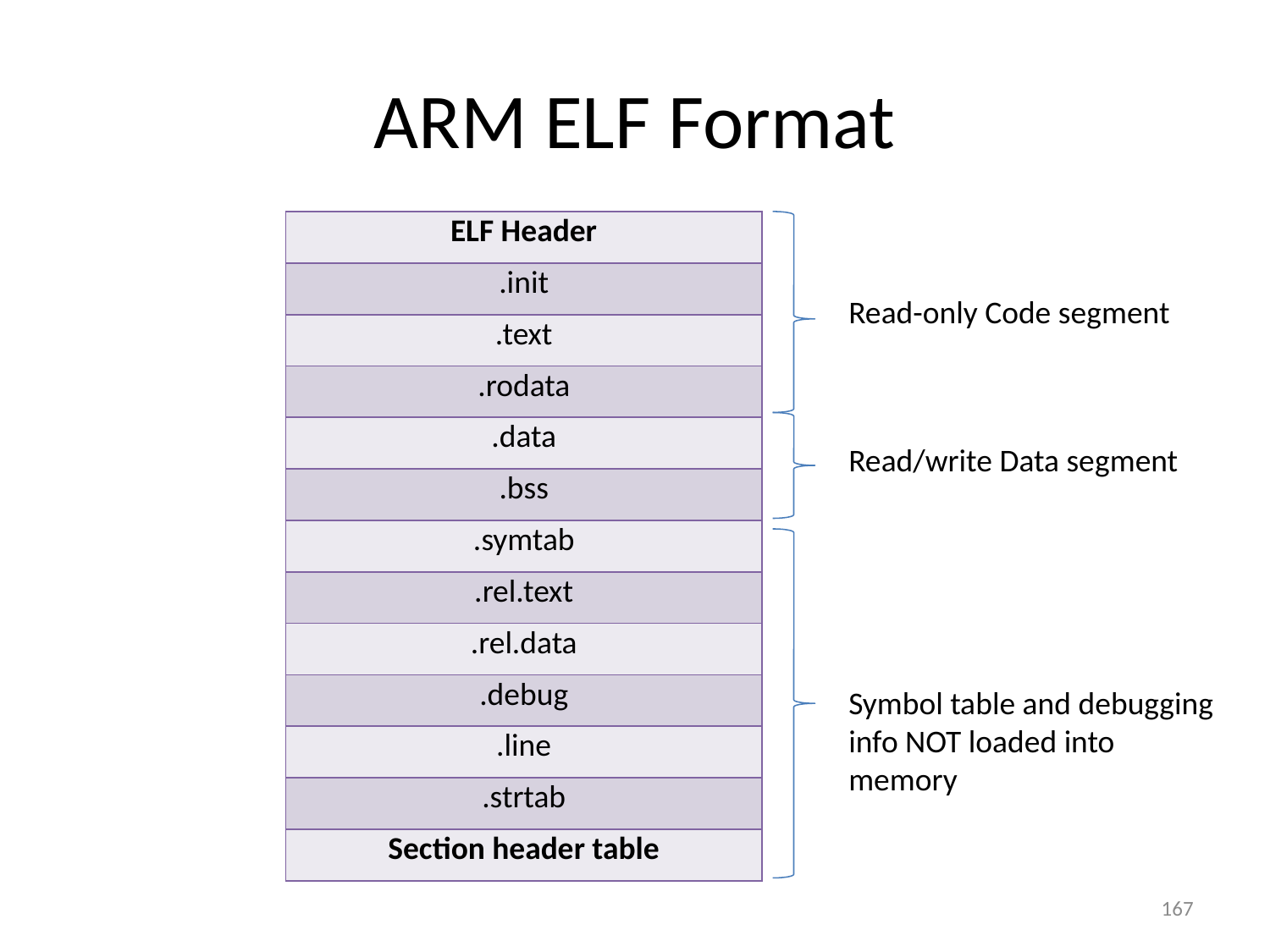

# ARM ELF Format
| ELF Header |
| --- |
| .init |
| .text |
| .rodata |
| .data |
| .bss |
| .symtab |
| .rel.text |
| .rel.data |
| .debug |
| .line |
| .strtab |
| Section header table |

Read-only Code segment

Read/write Data segment

Symbol table and debugging info NOT loaded into memory
167